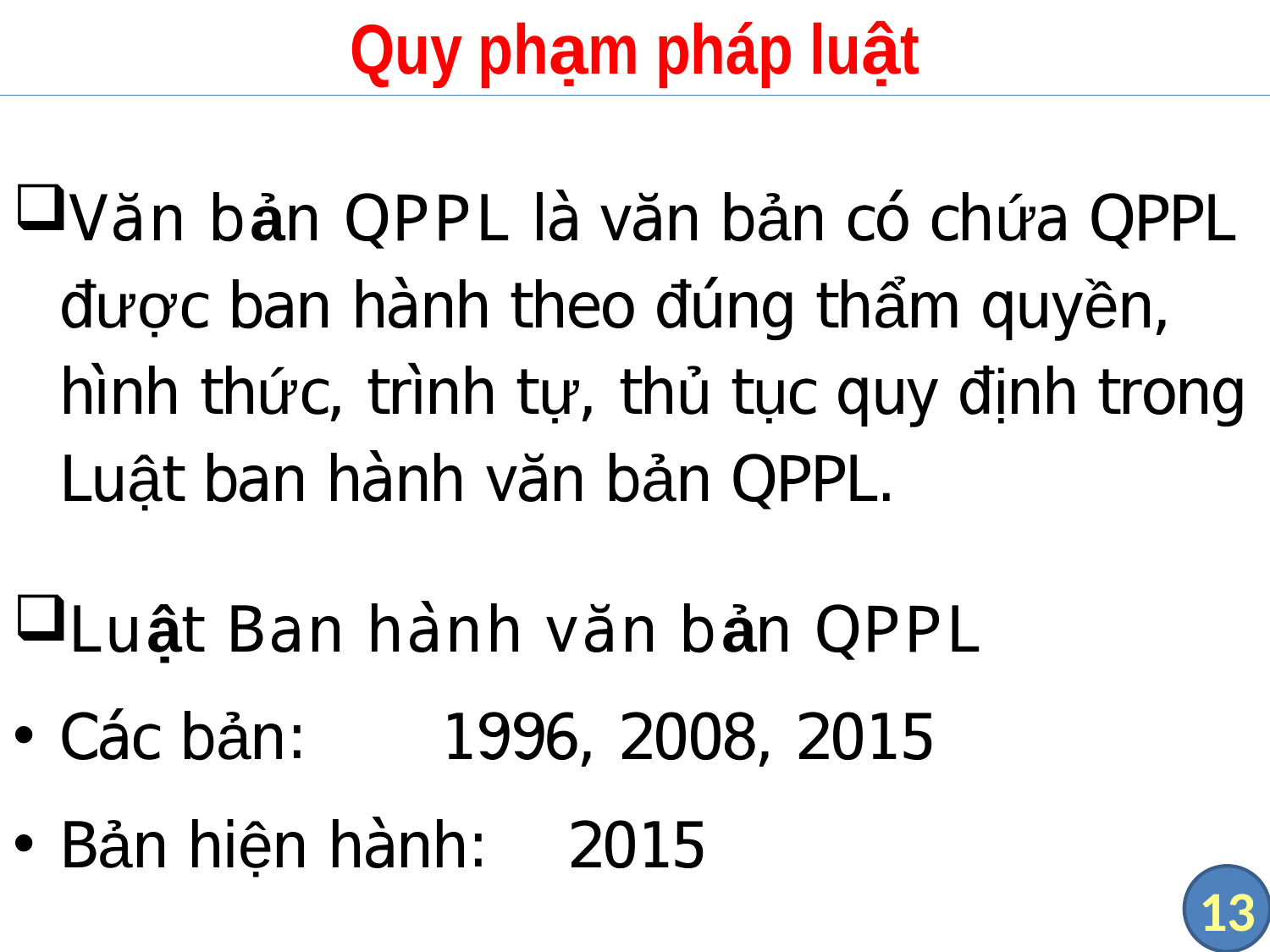

# Quy phạm pháp luật
Văn bản QPPL là văn bản có chứa QPPL được ban hành theo đúng thẩm quyền, hình thức, trình tự, thủ tục quy định trong Luật ban hành văn bản QPPL.
Luật Ban hành văn bản QPPL
Các bản:		1996, 2008, 2015
Bản hiện hành:	2015
13